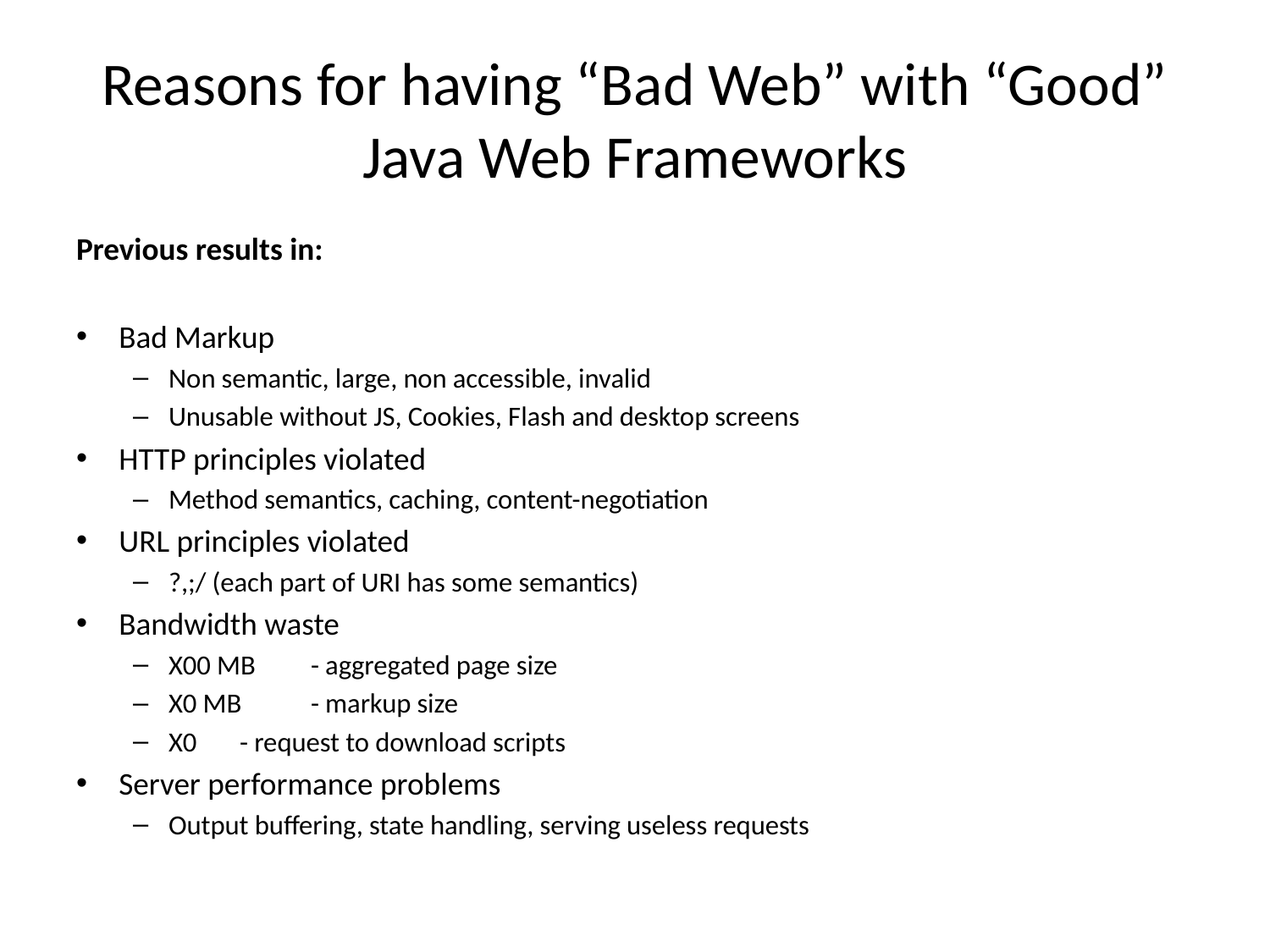

# Reasons for having “Bad Web” with “Good” Java Web Frameworks
Previous results in:

Bad Markup
Non semantic, large, non accessible, invalid
Unusable without JS, Cookies, Flash and desktop screens
HTTP principles violated
Method semantics, caching, content-negotiation
URL principles violated
?,;/ (each part of URI has some semantics)
Bandwidth waste
X00 MB 	- aggregated page size
X0 MB 	- markup size
X0 	- request to download scripts
Server performance problems
Output buffering, state handling, serving useless requests